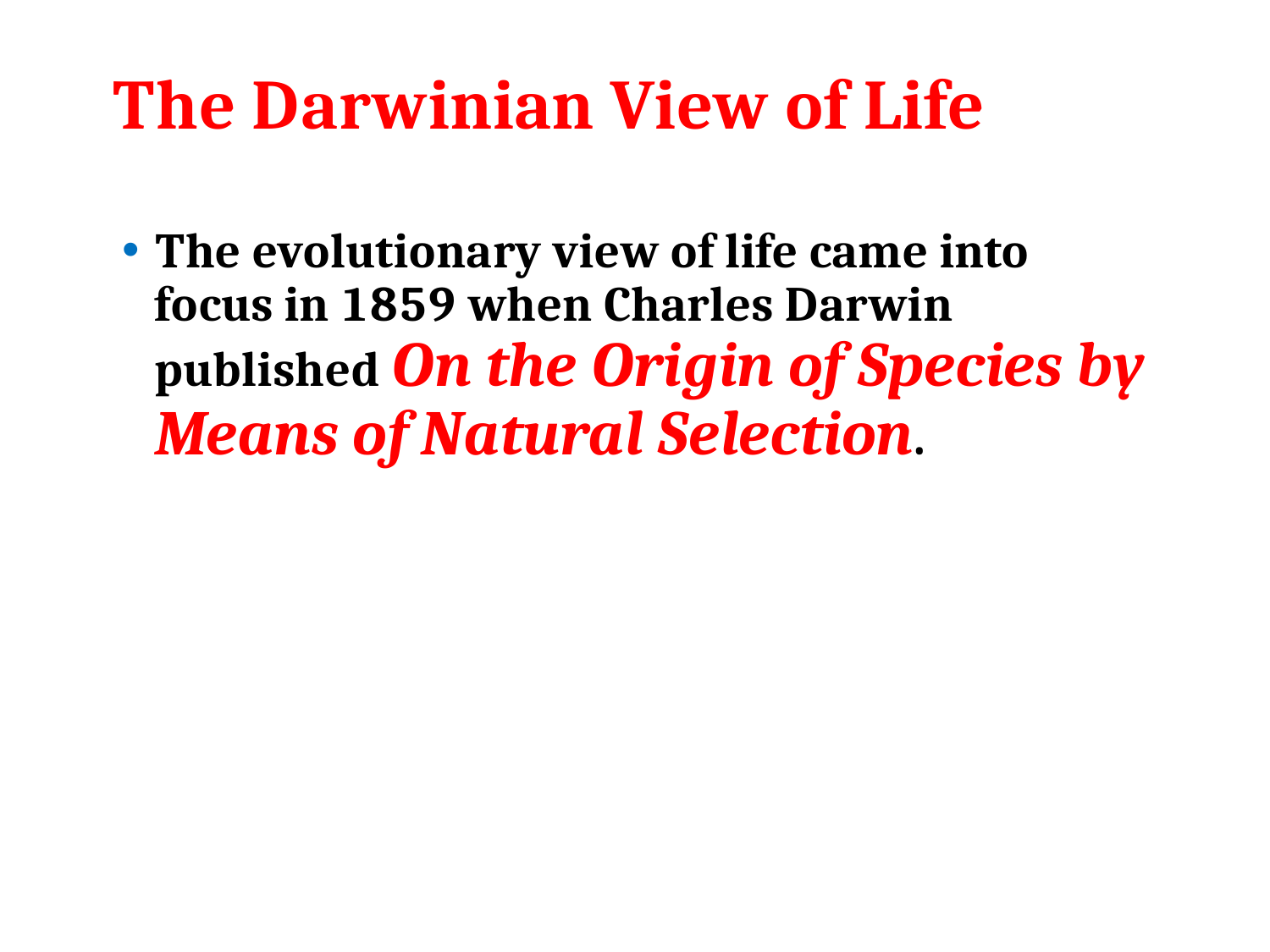

# The Darwinian View of Life
The evolutionary view of life came into focus in 1859 when Charles Darwin published On the Origin of Species by Means of Natural Selection.